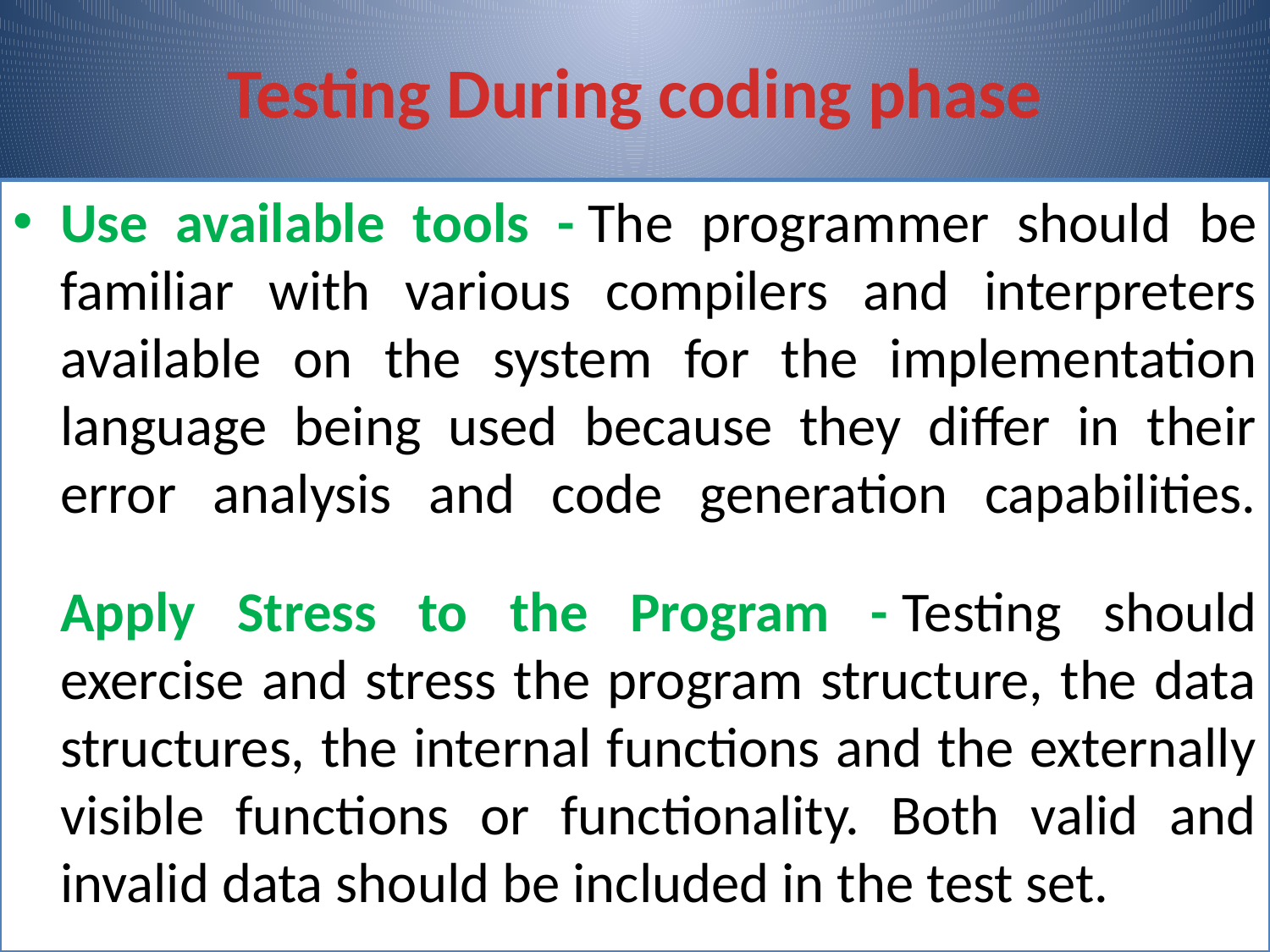

# Testing During coding phase
Use available tools - The programmer should be familiar with various compilers and interpreters available on the system for the implementation language being used because they differ in their error analysis and code generation capabilities.
Apply Stress to the Program - Testing should exercise and stress the program structure, the data structures, the internal functions and the externally visible functions or functionality. Both valid and invalid data should be included in the test set.